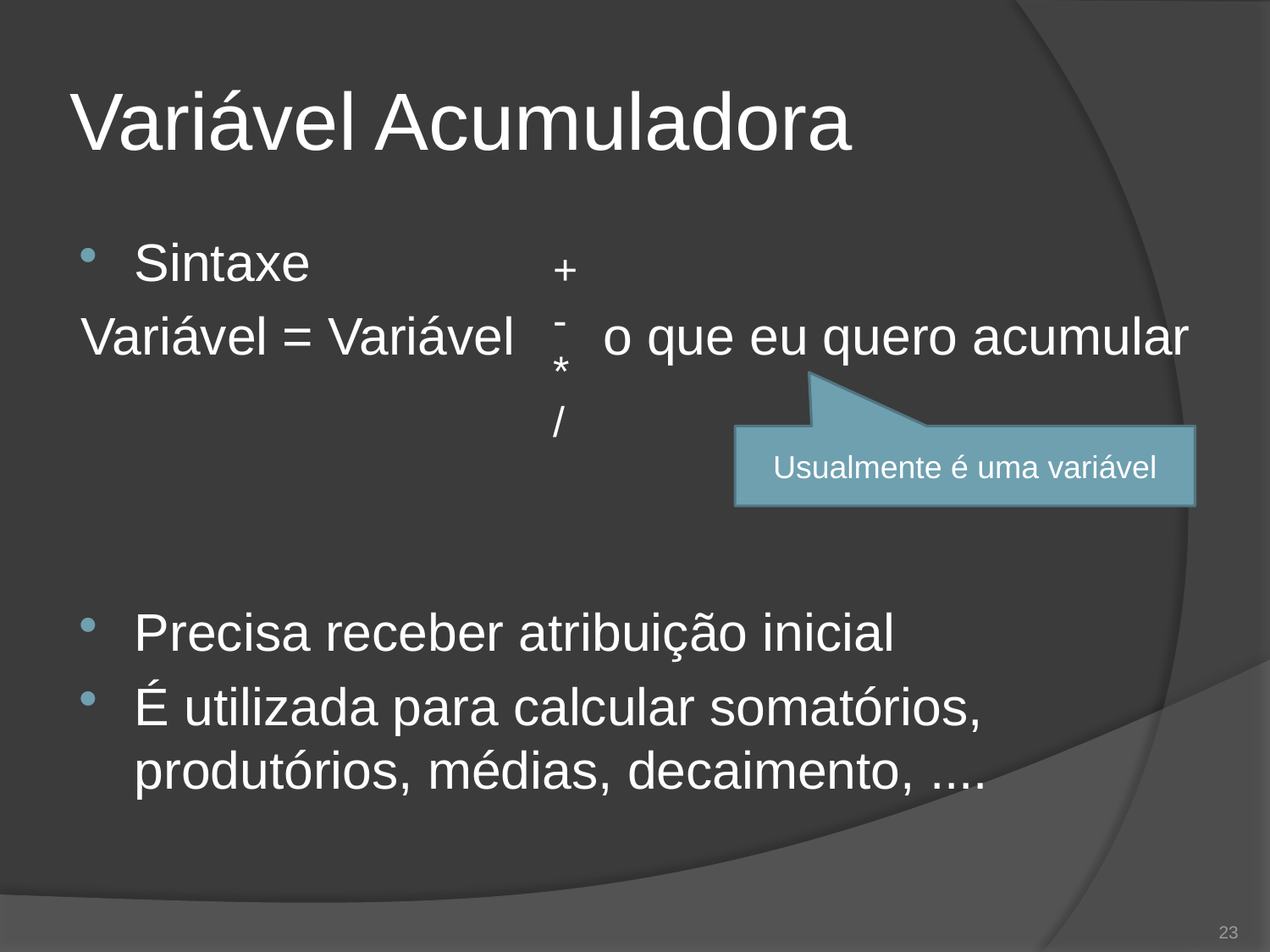

# Variável Acumuladora
Sintaxe
Variável = Variável      o que eu quero acumular

Precisa receber atribuição inicial
É utilizada para calcular somatórios, produtórios, médias, decaimento, ....
+
-
*
/
Usualmente é uma variável
23